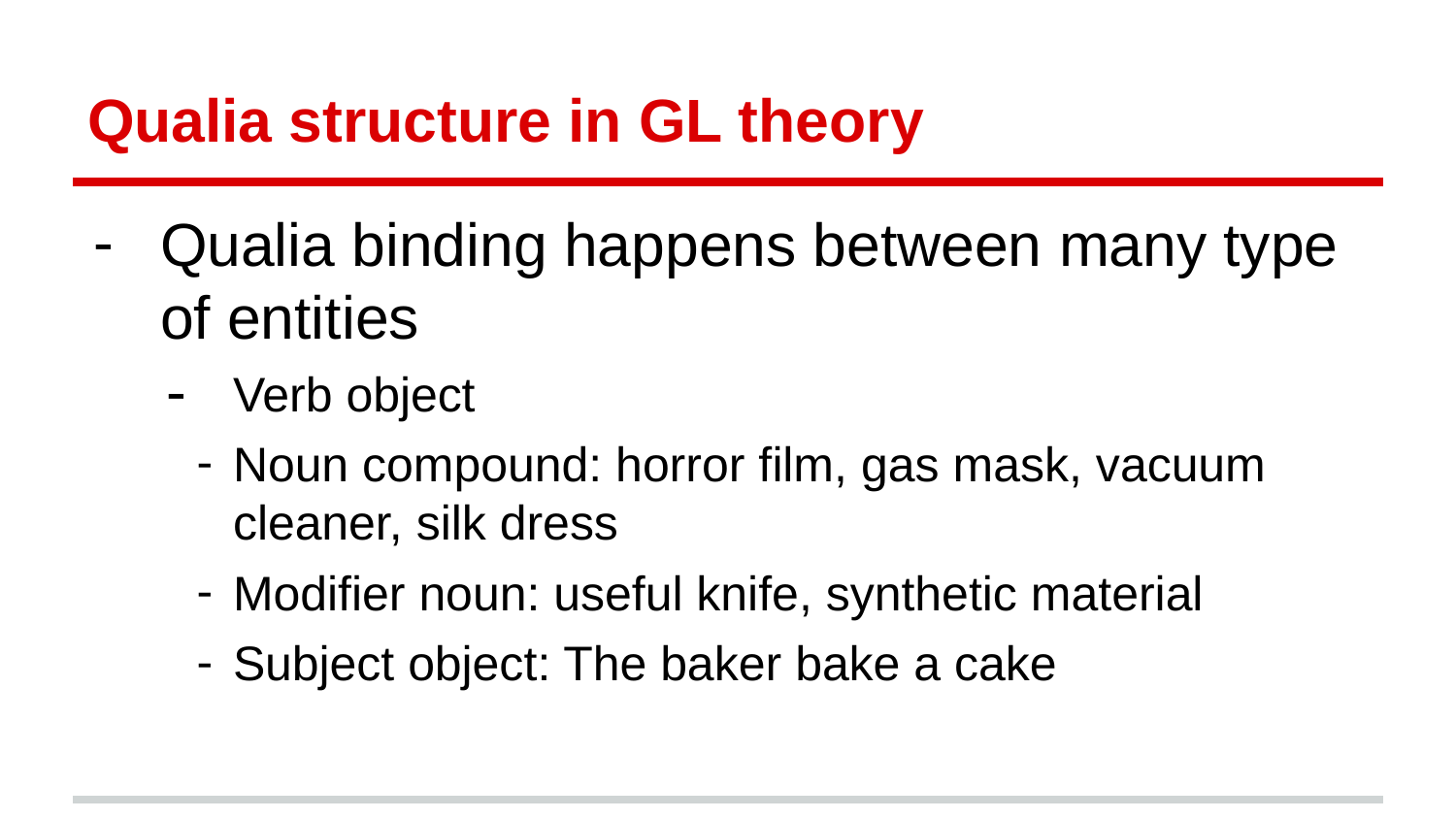

# Qualia structure in GL theory
Qualia binding happens between many type of entities
Verb object
Noun compound: horror film, gas mask, vacuum cleaner, silk dress
Modifier noun: useful knife, synthetic material
Subject object: The baker bake a cake